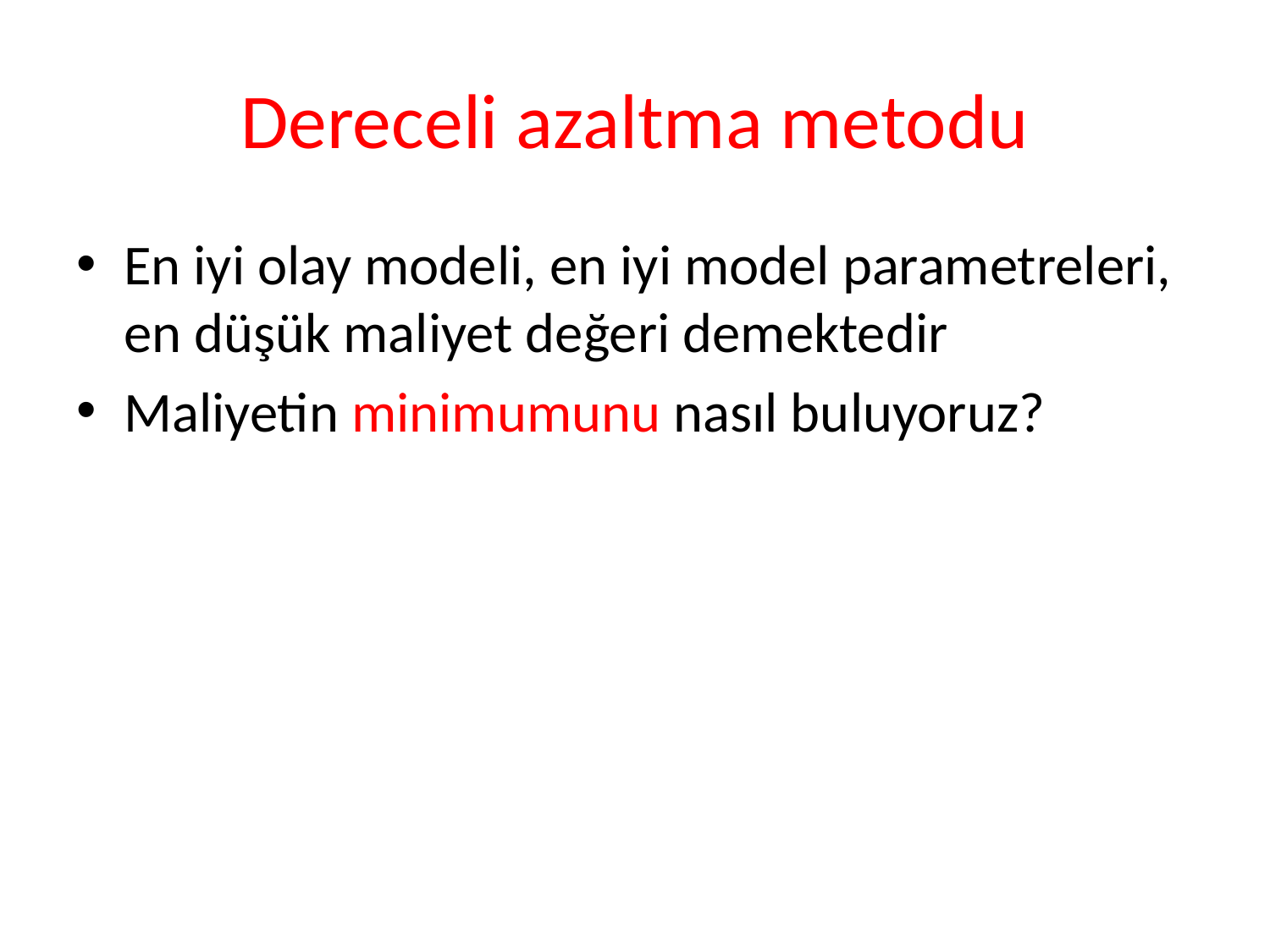

# Dereceli azaltma metodu
En iyi olay modeli, en iyi model parametreleri, en düşük maliyet değeri demektedir
Maliyetin minimumunu nasıl buluyoruz?